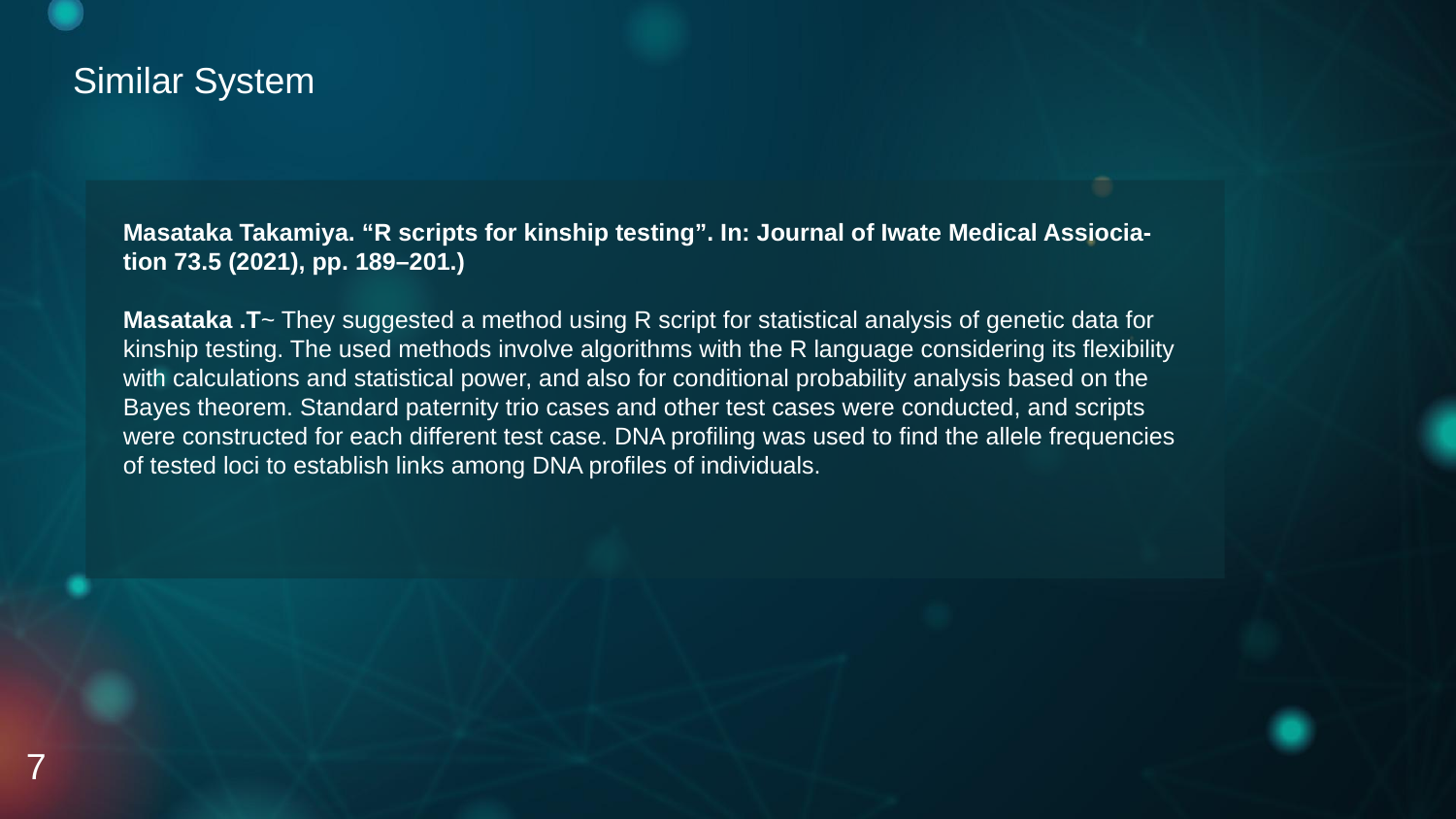

# Similar System
Masataka Takamiya. “R scripts for kinship testing”. In: Journal of Iwate Medical Assiocia-
tion 73.5 (2021), pp. 189–201.)

Masataka .T~ They suggested a method using R script for statistical analysis of genetic data for kinship testing. The used methods involve algorithms with the R language considering its flexibility with calculations and statistical power, and also for conditional probability analysis based on the Bayes theorem. Standard paternity trio cases and other test cases were conducted, and scripts were constructed for each different test case. DNA profiling was used to find the allele frequencies of tested loci to establish links among DNA profiles of individuals.
7